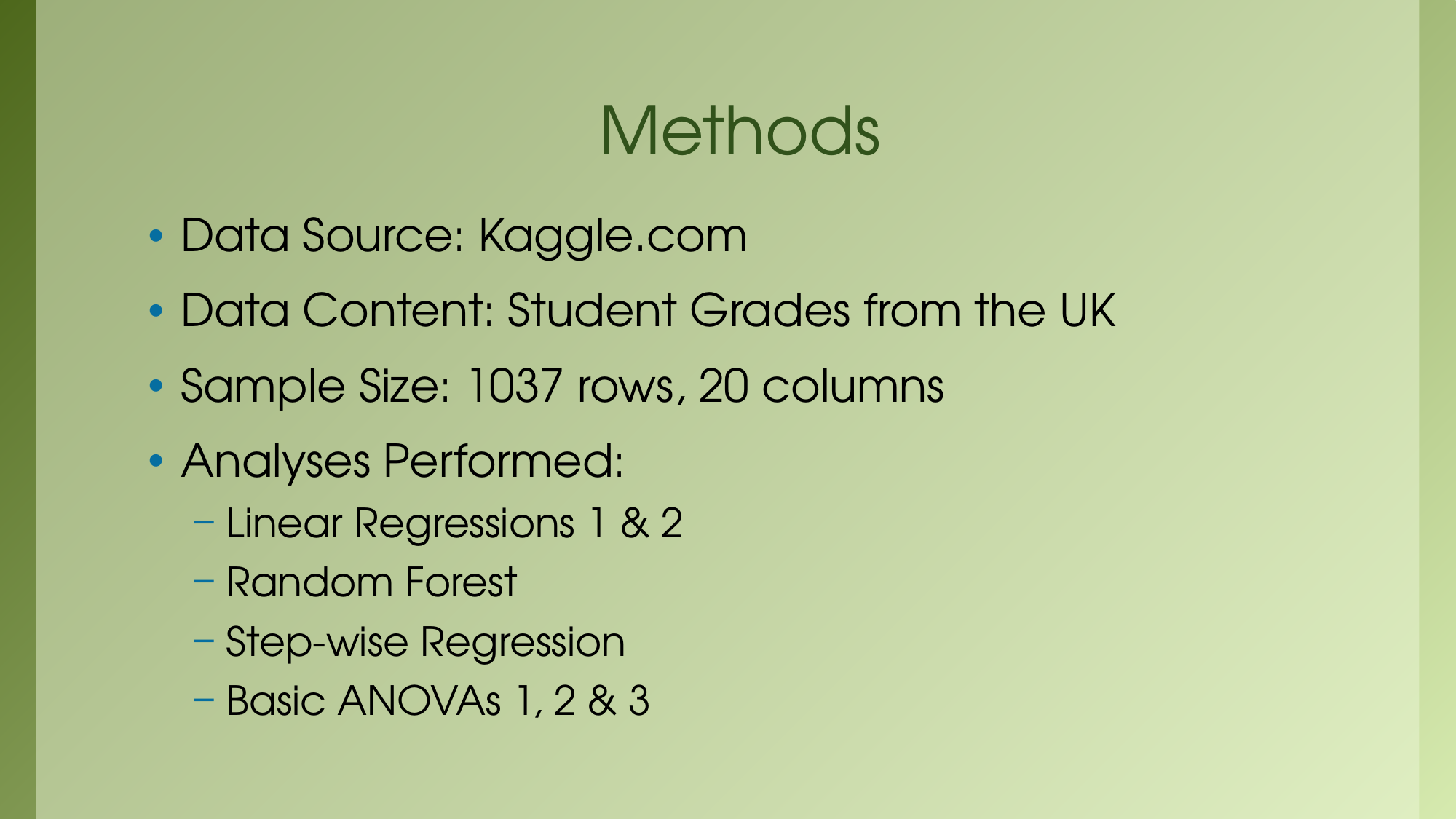

# Methods
Data Source: Kaggle.com
Data Content: Student Grades from the UK
Sample Size: 1037 rows, 20 columns
Analyses Performed:
Linear Regressions 1 & 2
Random Forest
Step-wise Regression
Basic ANOVAs 1, 2 & 3